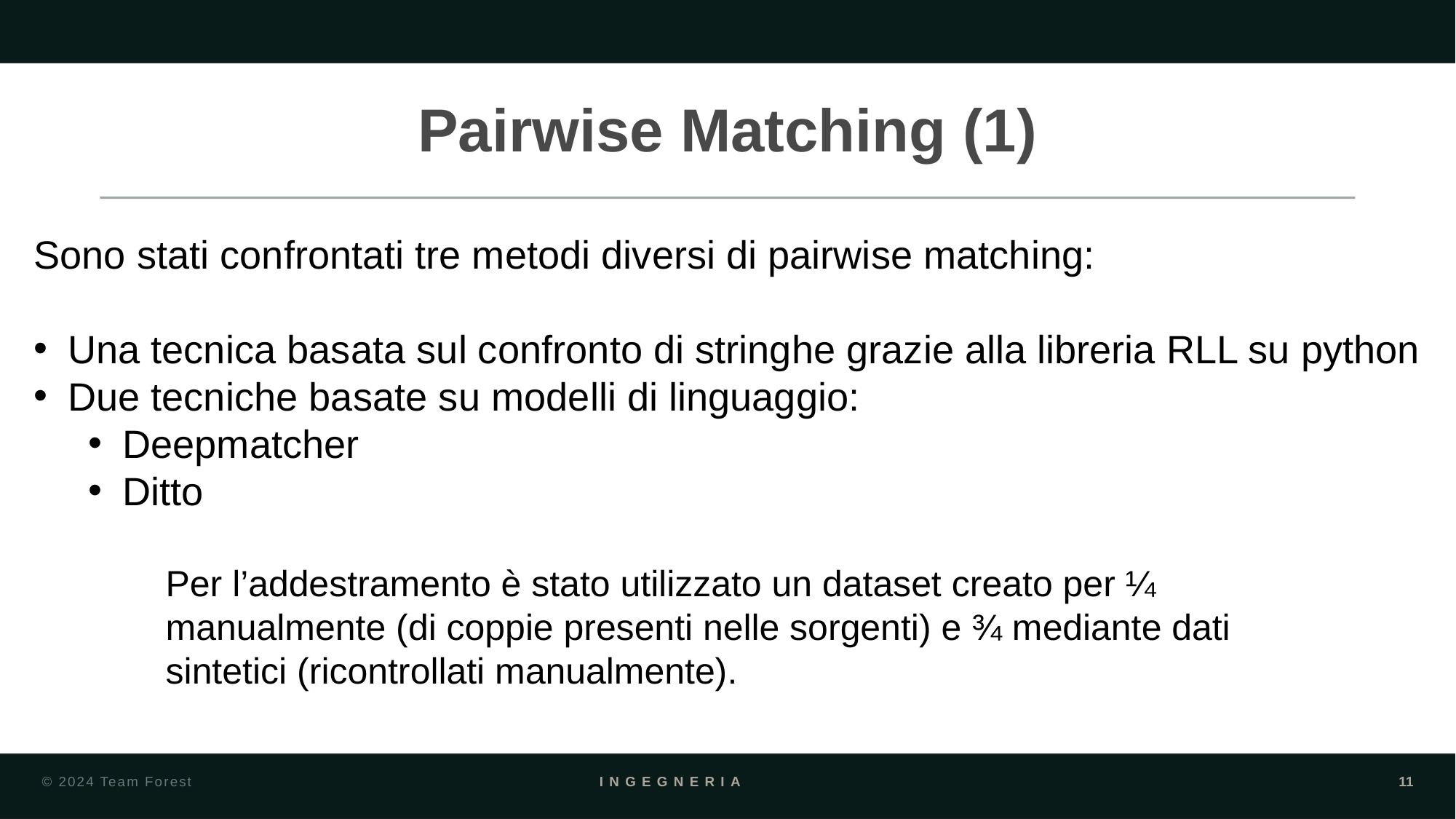

Pairwise Matching (1)
Sono stati confrontati tre metodi diversi di pairwise matching:

Una tecnica basata sul confronto di stringhe grazie alla libreria RLL su python
Due tecniche basate su modelli di linguaggio:
Deepmatcher
Ditto
Per l’addestramento è stato utilizzato un dataset creato per ¼ manualmente (di coppie presenti nelle sorgenti) e ¾ mediante dati sintetici (ricontrollati manualmente).

© 2024 Team Forest
Ingegneria dei dati
11